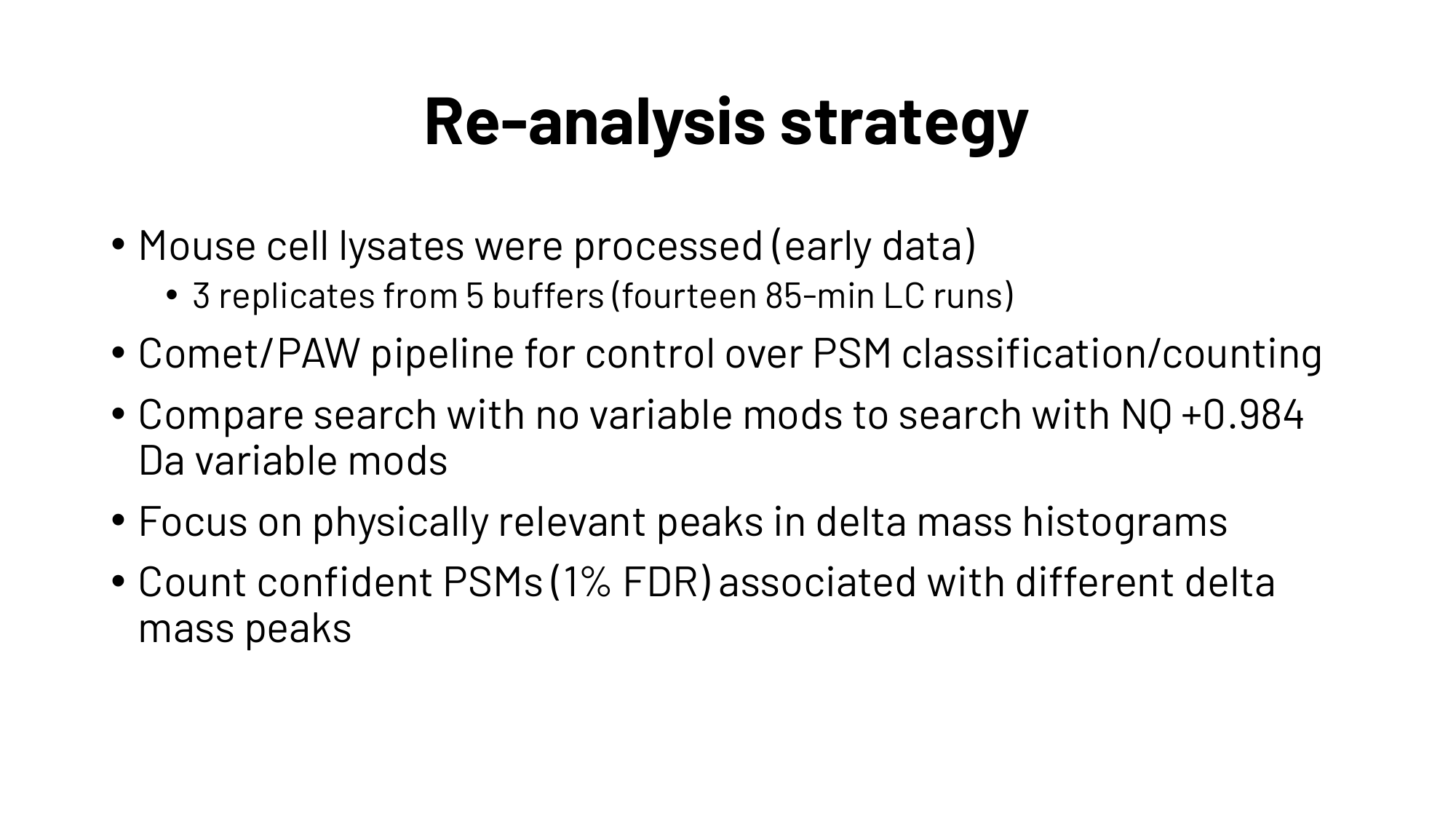

# Re-analysis strategy
Mouse cell lysates were processed (early data)
3 replicates from 5 buffers (fourteen 85-min LC runs)
Comet/PAW pipeline for control over PSM classification/counting
Compare search with no variable mods to search with NQ +0.984 Da variable mods
Focus on physically relevant peaks in delta mass histograms
Count confident PSMs (1% FDR) associated with different delta mass peaks